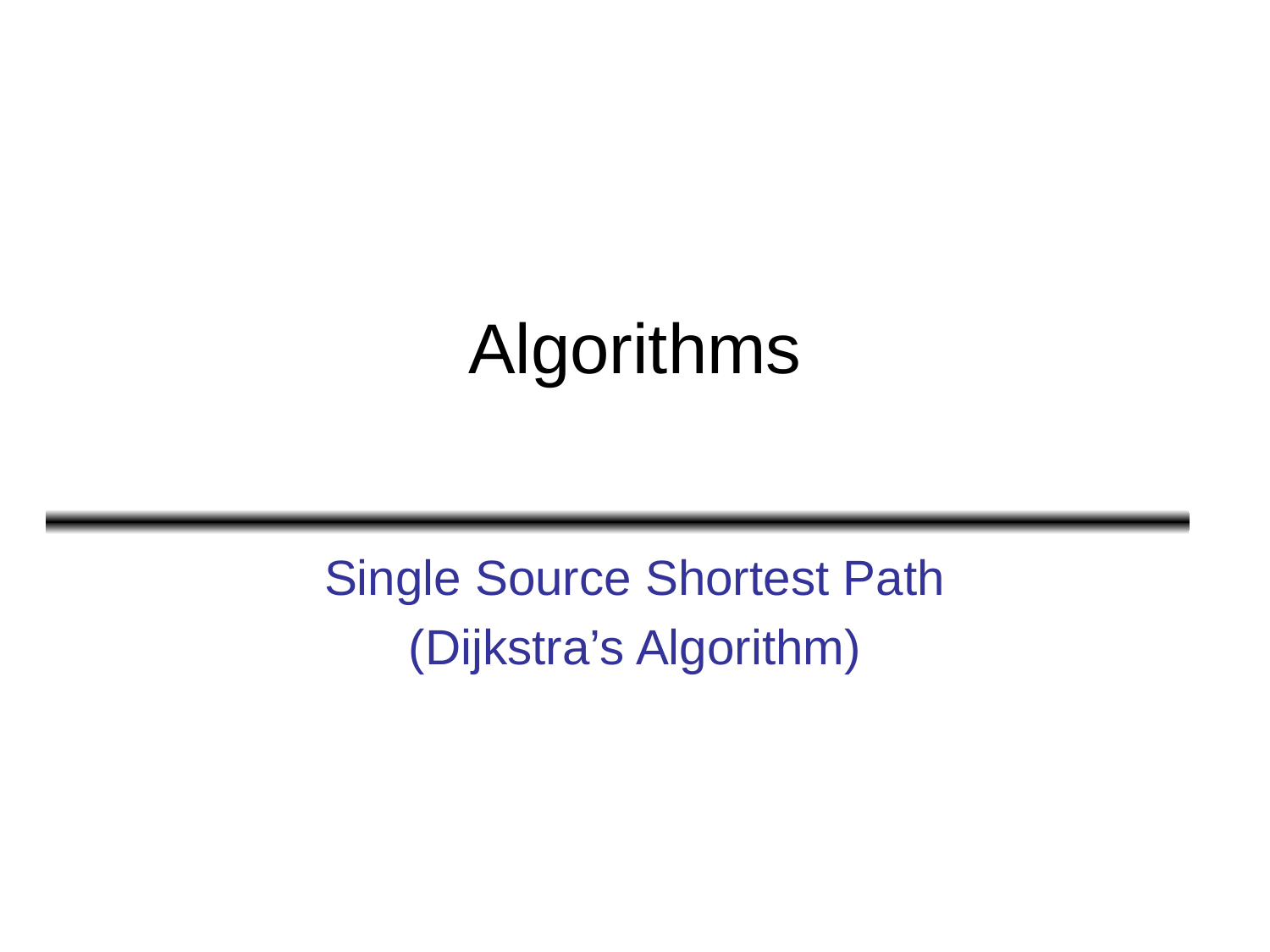

# Algorithms
Single Source Shortest Path
(Dijkstra’s Algorithm)